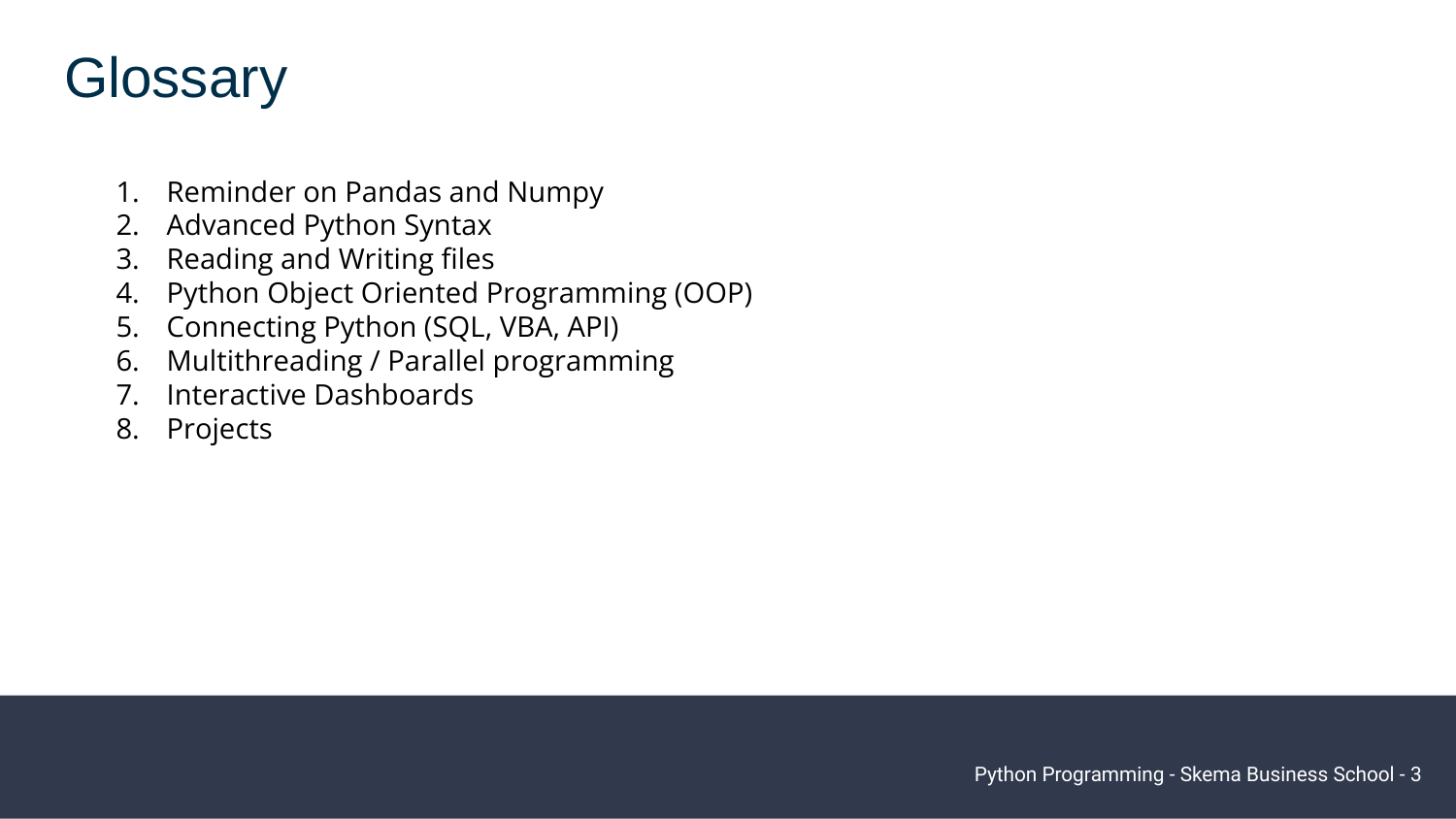

Glossary
Reminder on Pandas and Numpy
Advanced Python Syntax
Reading and Writing files
Python Object Oriented Programming (OOP)
Connecting Python (SQL, VBA, API)
Multithreading / Parallel programming
Interactive Dashboards
Projects
Python Programming - Skema Business School - 3